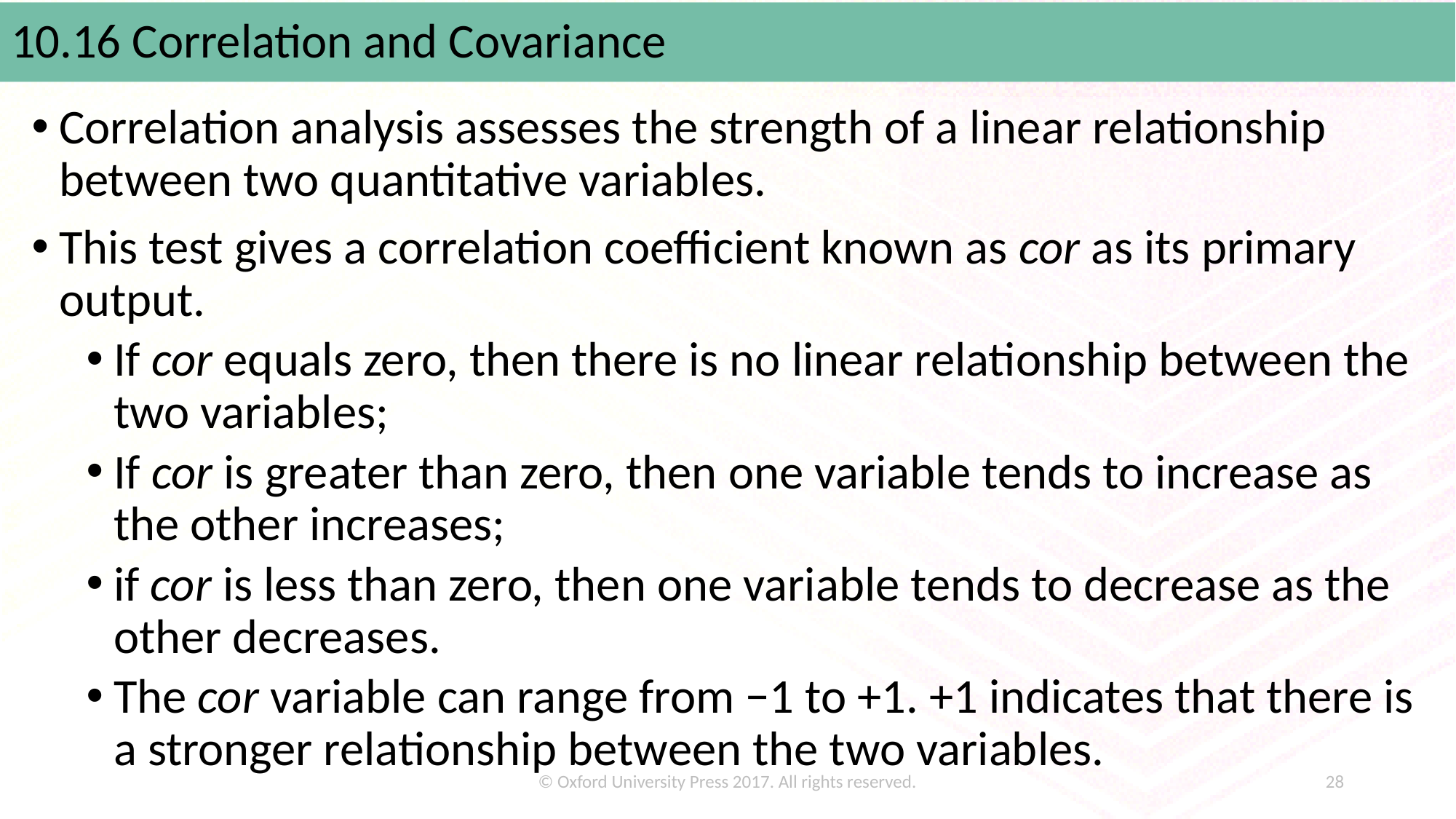

# 10.16 Correlation and Covariance
Correlation analysis assesses the strength of a linear relationship between two quantitative variables.
This test gives a correlation coefficient known as cor as its primary output.
If cor equals zero, then there is no linear relationship between the two variables;
If cor is greater than zero, then one variable tends to increase as the other increases;
if cor is less than zero, then one variable tends to decrease as the other decreases.
The cor variable can range from −1 to +1. +1 indicates that there is a stronger relationship between the two variables.
© Oxford University Press 2017. All rights reserved.
28